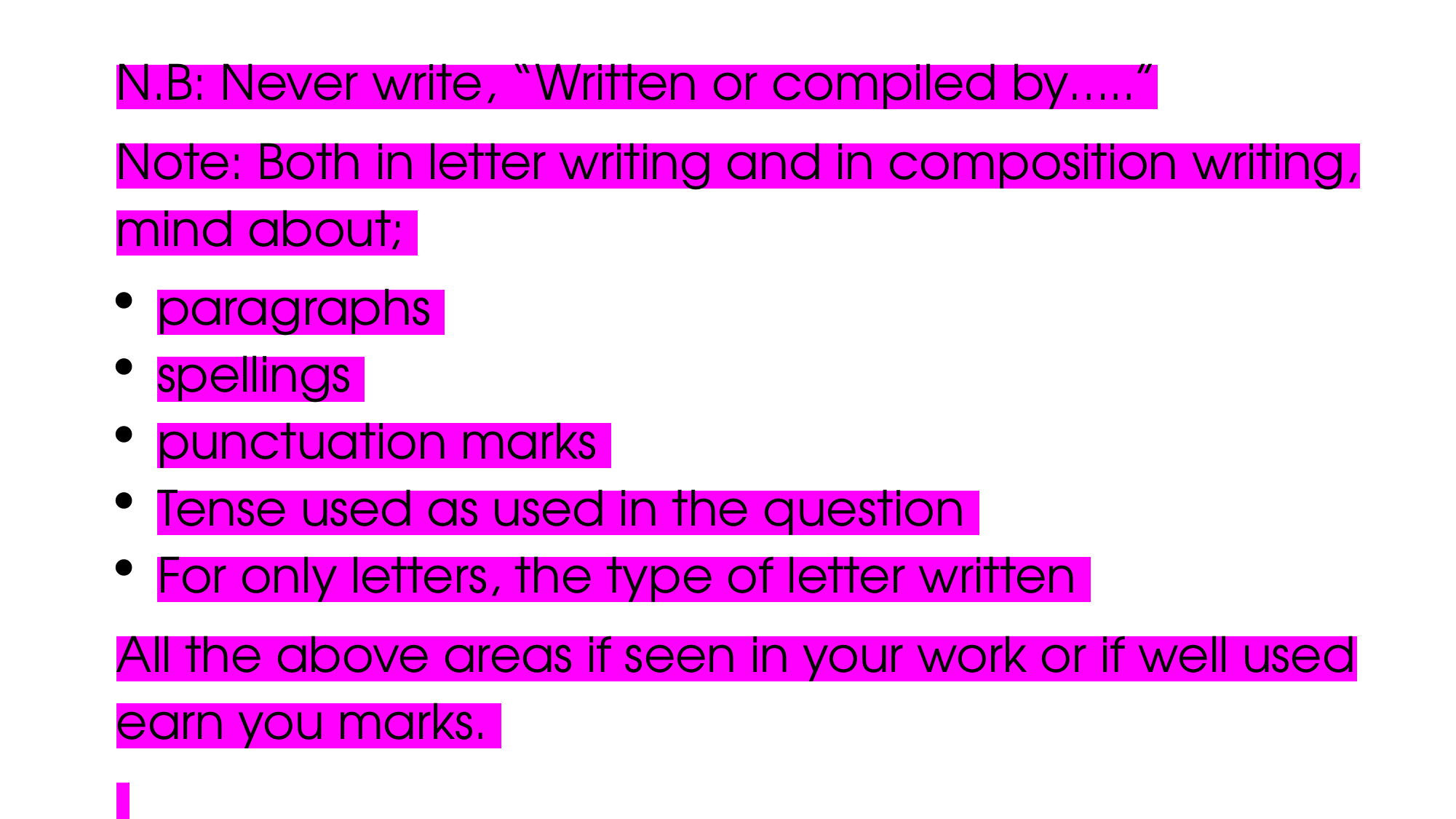

N.B: Never write, “Written or compiled by…..”
Note: Both in letter writing and in composition writing, mind about;
paragraphs
spellings
punctuation marks
Tense used as used in the question
For only letters, the type of letter written
All the above areas if seen in your work or if well used earn you marks.